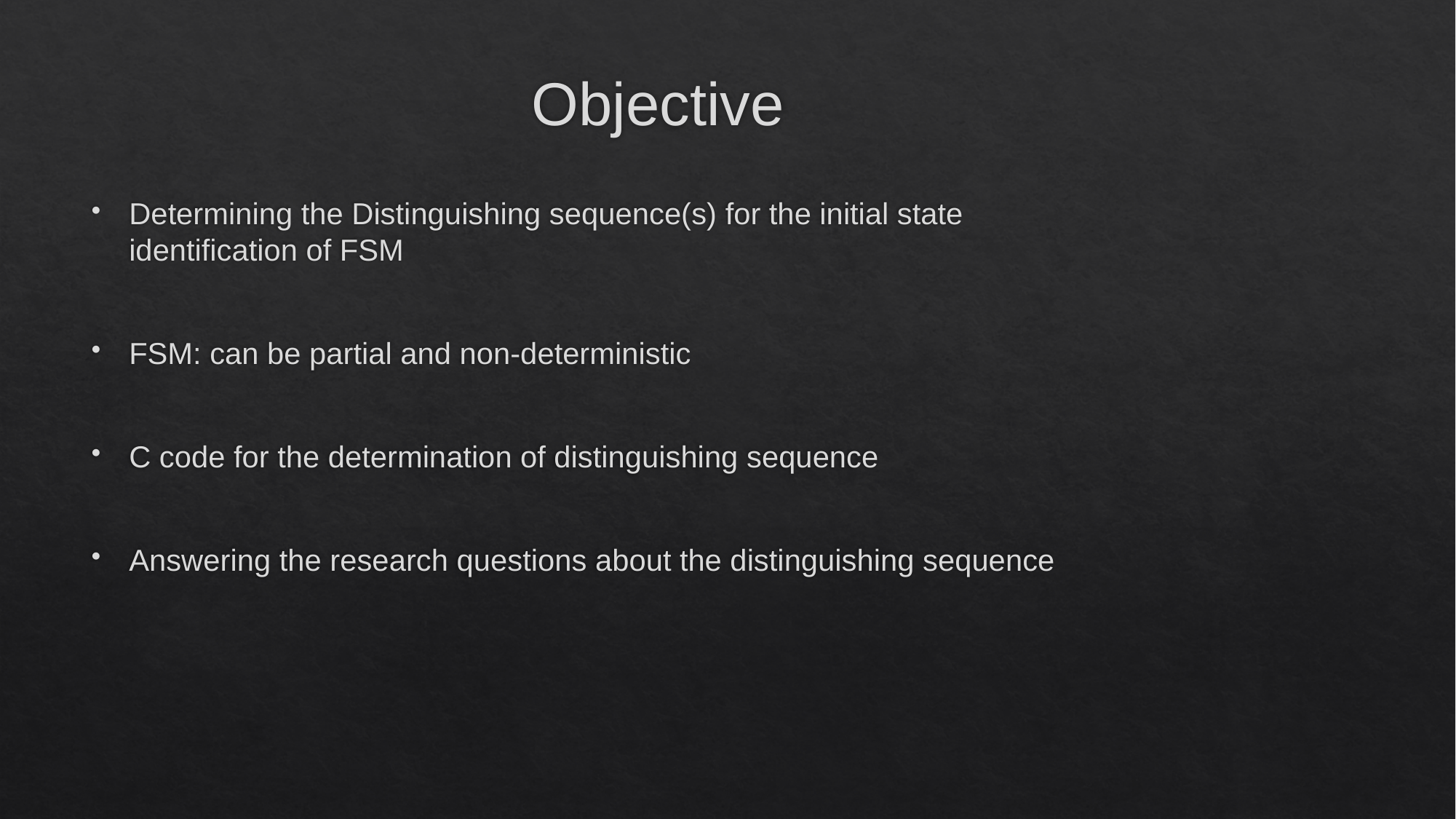

# Objective
Determining the Distinguishing sequence(s) for the initial state identification of FSM

FSM: can be partial and non-deterministic

C code for the determination of distinguishing sequence

Answering the research questions about the distinguishing sequence